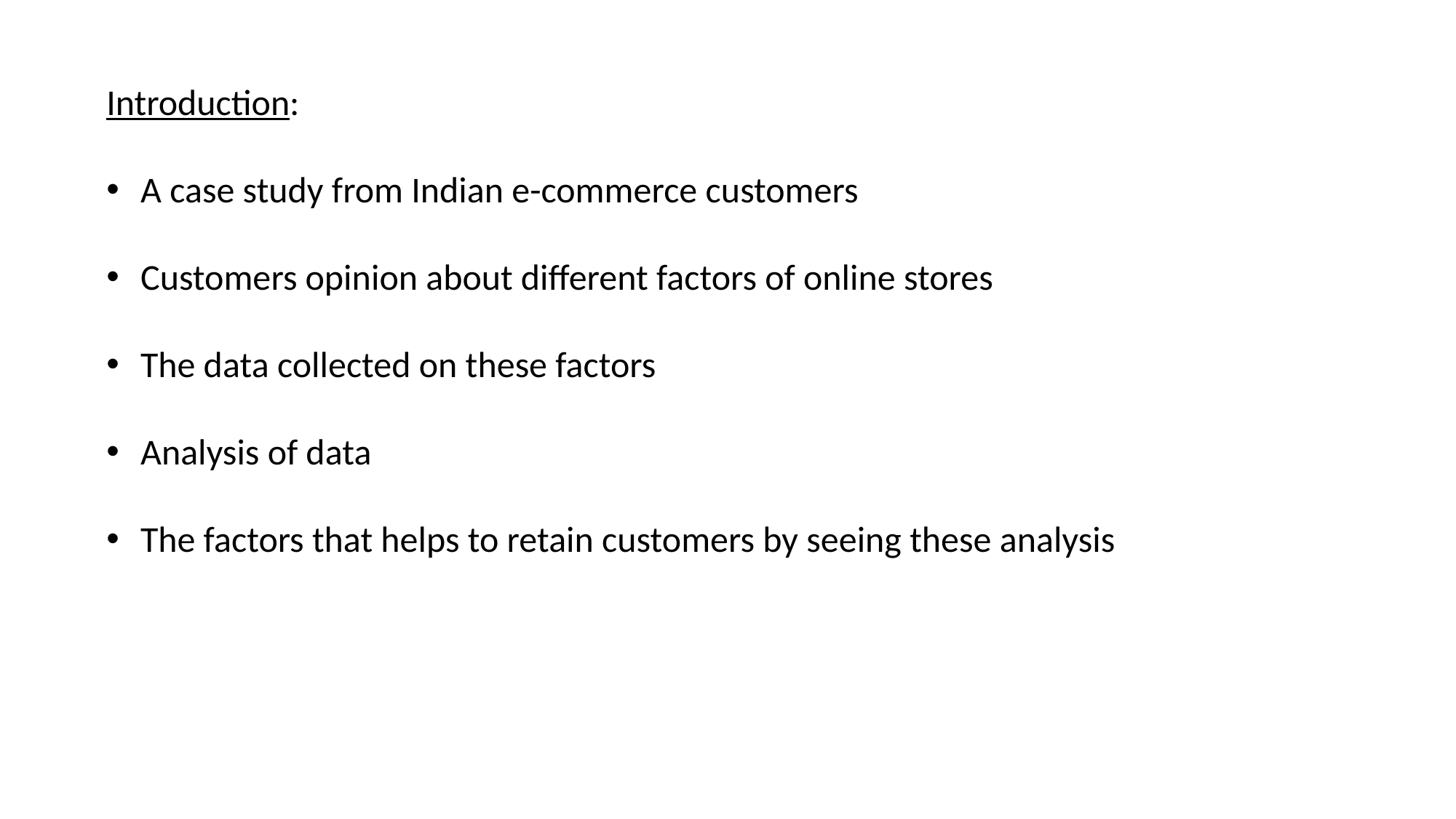

Introduction:

A case study from Indian e-commerce customers

Customers opinion about different factors of online stores

The data collected on these factors

Analysis of data

The factors that helps to retain customers by seeing these analysis